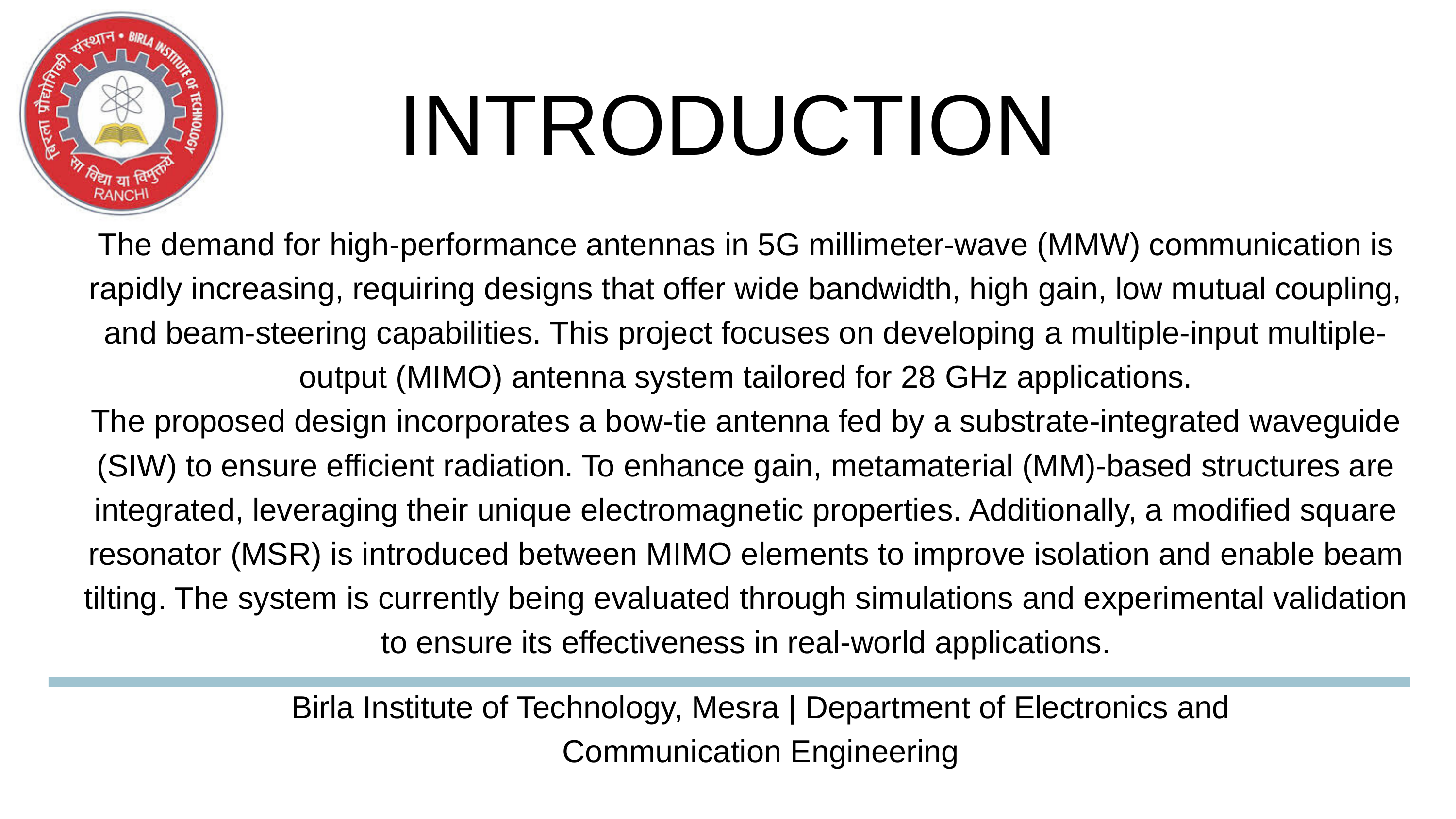

INTRODUCTION
The demand for high-performance antennas in 5G millimeter-wave (MMW) communication is rapidly increasing, requiring designs that offer wide bandwidth, high gain, low mutual coupling, and beam-steering capabilities. This project focuses on developing a multiple-input multiple-output (MIMO) antenna system tailored for 28 GHz applications.
The proposed design incorporates a bow-tie antenna fed by a substrate-integrated waveguide (SIW) to ensure efficient radiation. To enhance gain, metamaterial (MM)-based structures are integrated, leveraging their unique electromagnetic properties. Additionally, a modified square resonator (MSR) is introduced between MIMO elements to improve isolation and enable beam tilting. The system is currently being evaluated through simulations and experimental validation to ensure its effectiveness in real-world applications.
Birla Institute of Technology, Mesra | Department of Electronics and Communication Engineering